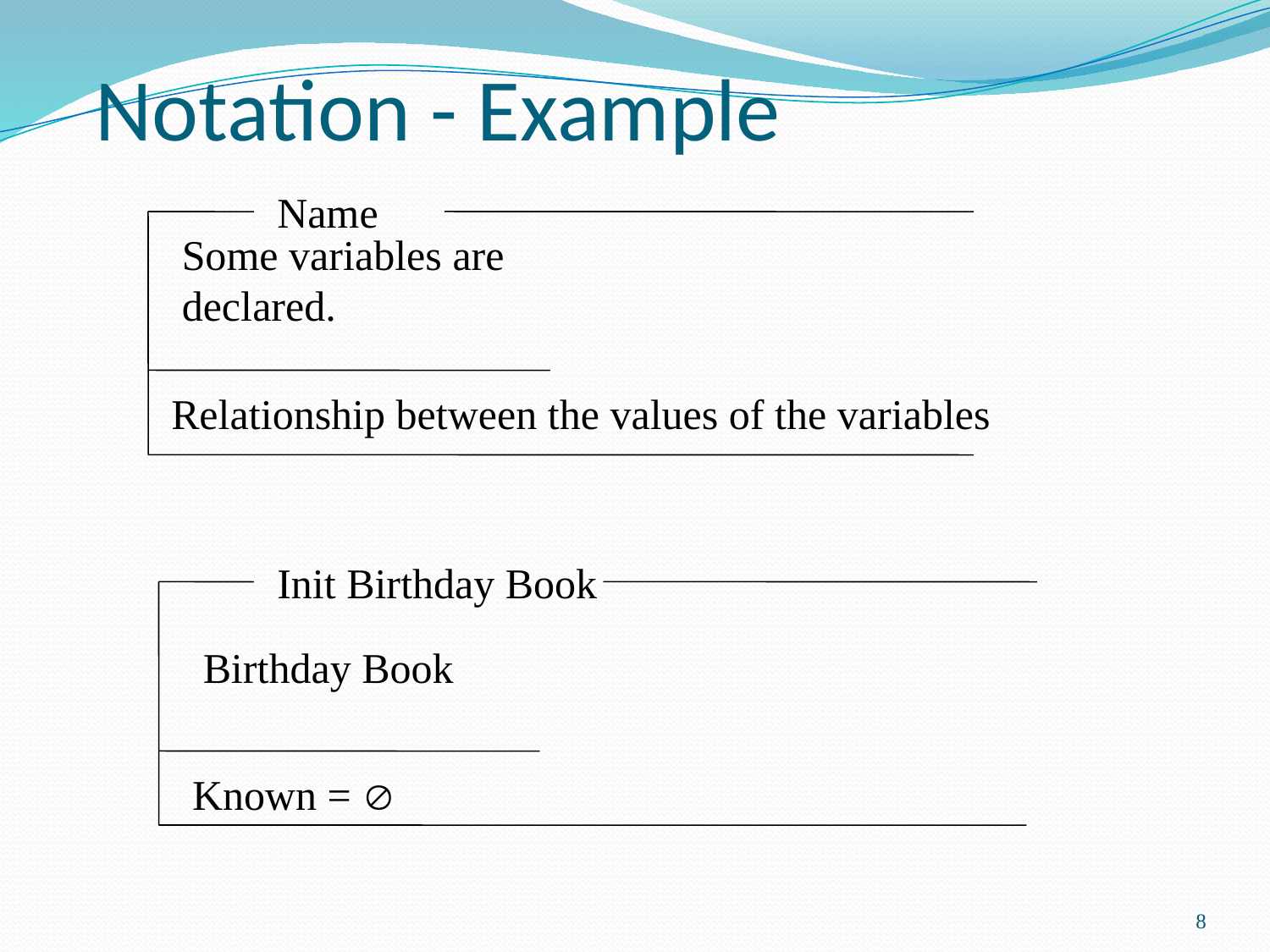

# Notation - Example
Name

Some variables are declared.

Relationship between the values of the variables

Init Birthday Book

Birthday Book

Known = ∅

8